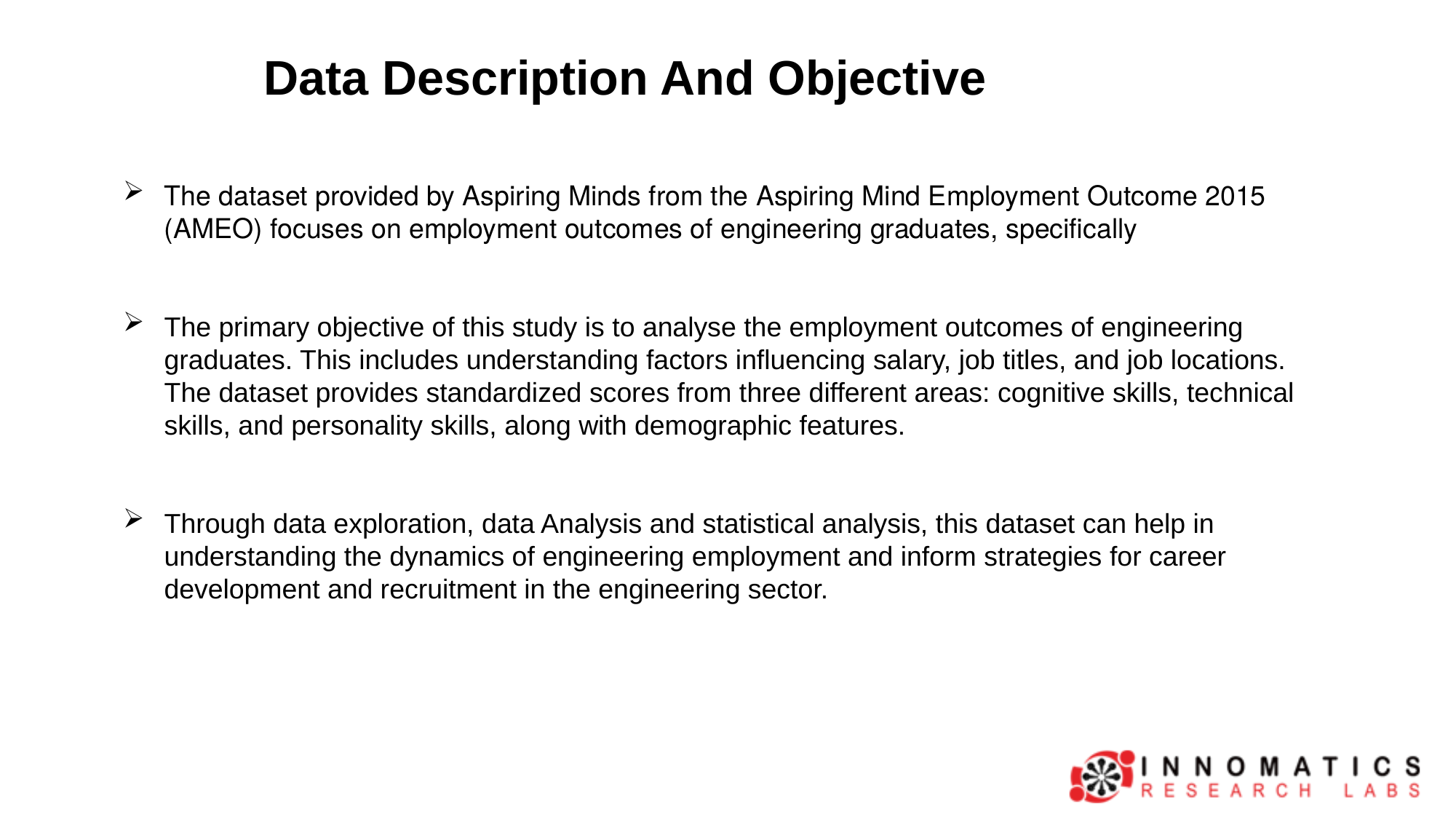

Data Description And Objective
The dataset provided by Aspiring Minds from the Aspiring Mind Employment Outcome 2015 (AMEO) focuses on employment outcomes of engineering graduates, specifically

The primary objective of this study is to analyse the employment outcomes of engineering graduates. This includes understanding factors influencing salary, job titles, and job locations. The dataset provides standardized scores from three different areas: cognitive skills, technical skills, and personality skills, along with demographic features.

Through data exploration, data Analysis and statistical analysis, this dataset can help in understanding the dynamics of engineering employment and inform strategies for career development and recruitment in the engineering sector.